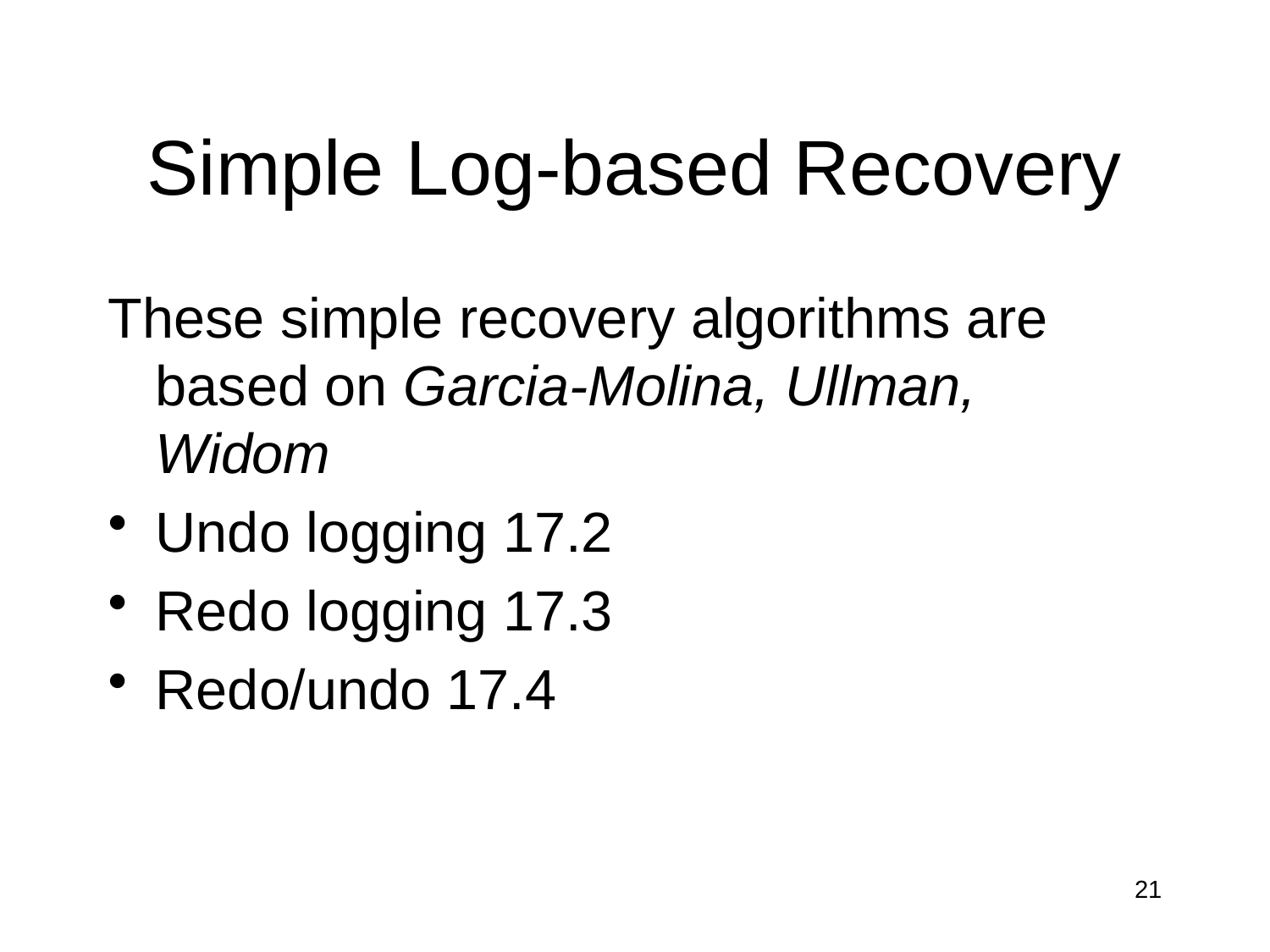

# Simple Log-based Recovery
These simple recovery algorithms are based on Garcia-Molina, Ullman, Widom
Undo logging 17.2
Redo logging 17.3
Redo/undo 17.4

21